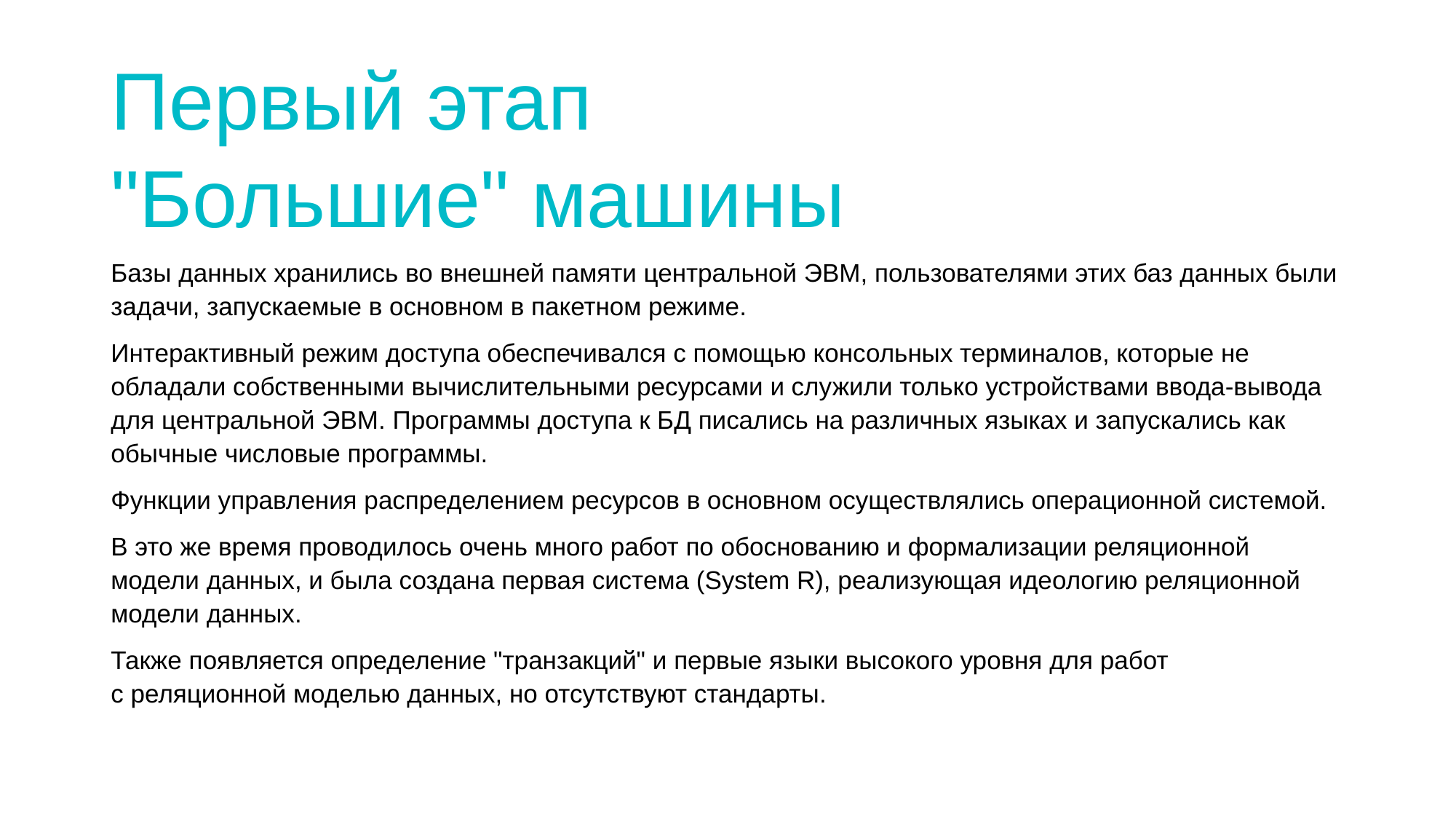

# Первый этап "Большие" машины
Базы данных хранились во внешней памяти центральной ЭВМ, пользователями этих баз данных были задачи, запускаемые в основном в пакетном режиме.
Интерактивный режим доступа обеспечивался с помощью консольных терминалов, которые не обладали собственными вычислительными ресурсами и служили только устройствами ввода-вывода для центральной ЭВМ. Программы доступа к БД писались на различных языках и запускались как обычные числовые программы.
Функции управления распределением ресурсов в основном осуществлялись операционной системой.
В это же время проводилось очень много работ по обоснованию и формализации реляционной модели данных, и была создана первая система (System R), реализующая идеологию реляционной модели данных.
Также появляется определение "транзакций" и первые языки высокого уровня для работ с реляционной моделью данных, но отсутствуют стандарты.